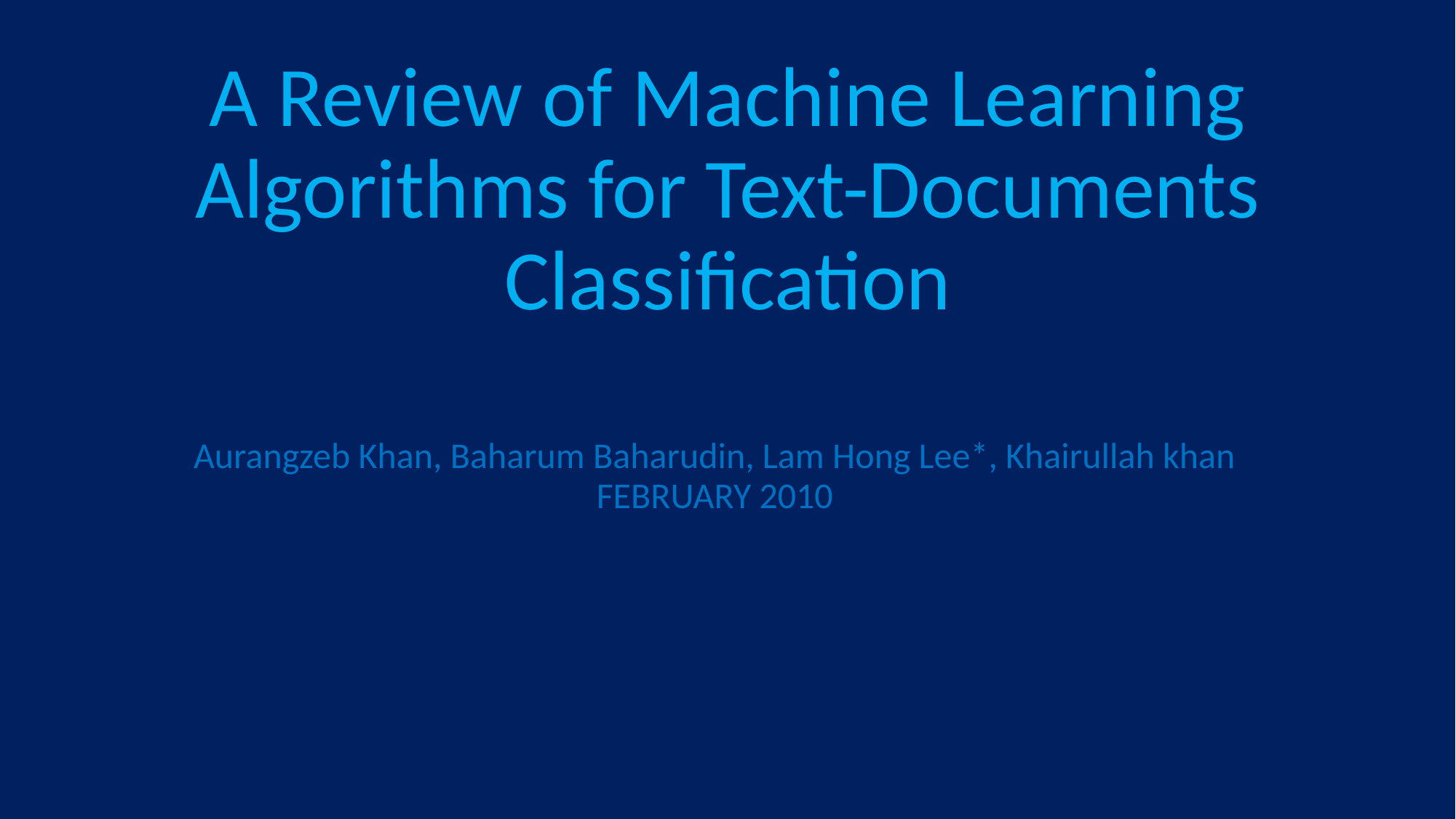

# A Review of Machine Learning Algorithms for Text-Documents Classification
Aurangzeb Khan, Baharum Baharudin, Lam Hong Lee*, Khairullah khan
FEBRUARY 2010
Moran Abitbul
Tair Farangi